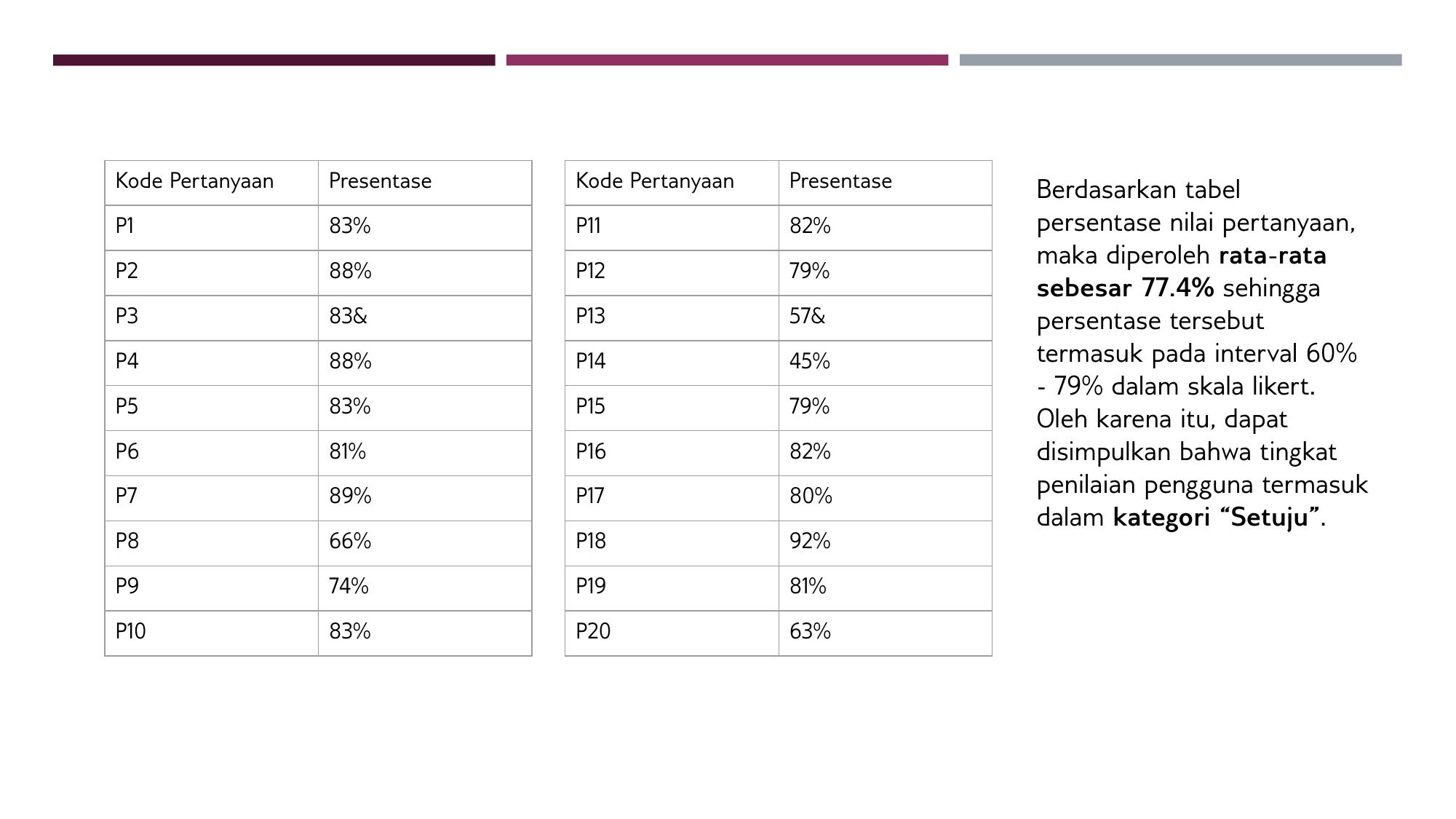

| Kode Pertanyaan | Presentase |
| --- | --- |
| P1 | 83% |
| P2 | 88% |
| P3 | 83& |
| P4 | 88% |
| P5 | 83% |
| P6 | 81% |
| P7 | 89% |
| P8 | 66% |
| P9 | 74% |
| P10 | 83% |
| Kode Pertanyaan | Presentase |
| --- | --- |
| P11 | 82% |
| P12 | 79% |
| P13 | 57& |
| P14 | 45% |
| P15 | 79% |
| P16 | 82% |
| P17 | 80% |
| P18 | 92% |
| P19 | 81% |
| P20 | 63% |
Berdasarkan tabel persentase nilai pertanyaan, maka diperoleh rata-rata sebesar 77.4% sehingga persentase tersebut termasuk pada interval 60% - 79% dalam skala likert. Oleh karena itu, dapat disimpulkan bahwa tingkat penilaian pengguna termasuk dalam kategori “Setuju”.